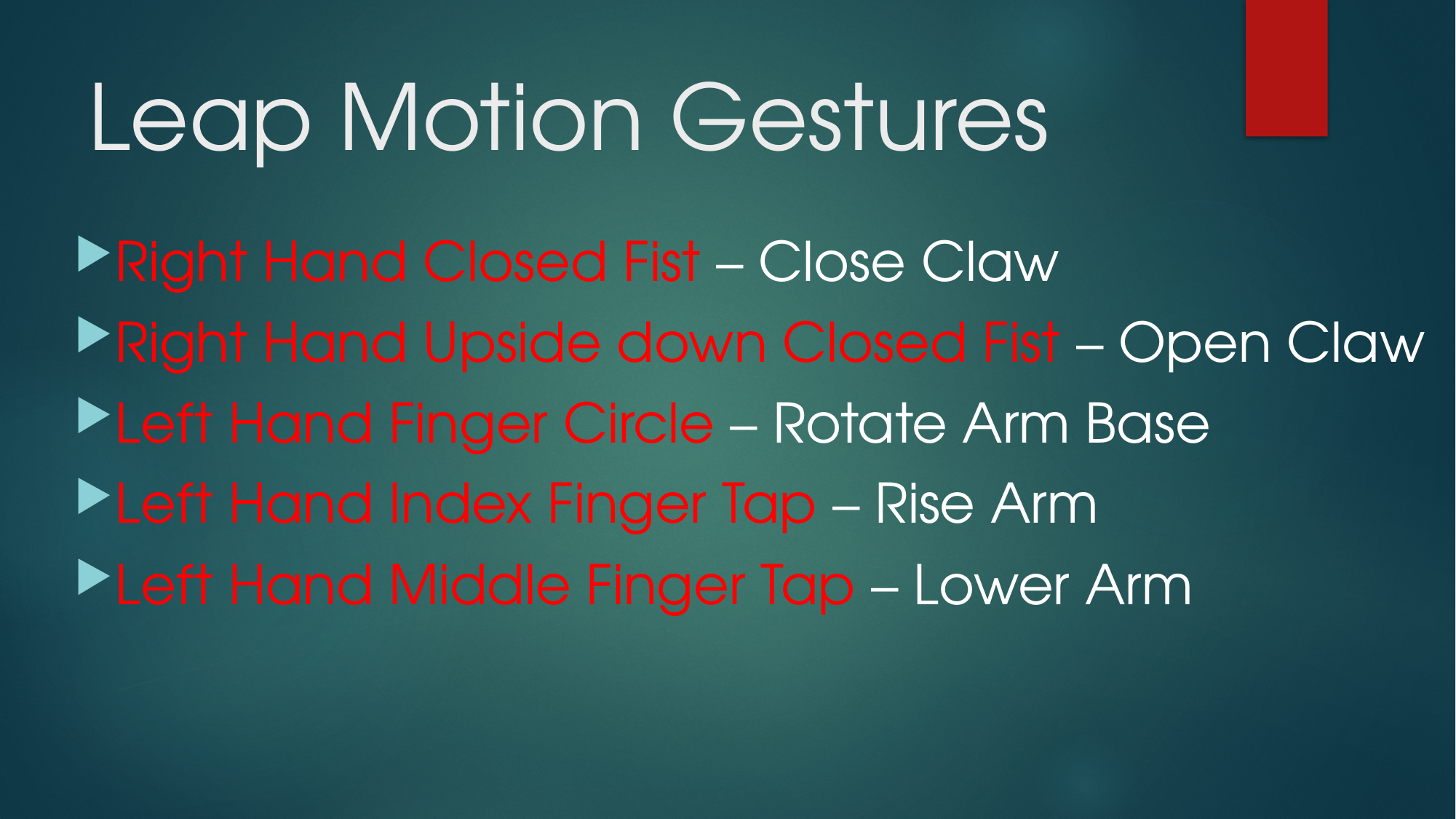

# Leap Motion Gestures
Right Hand Closed Fist – Close Claw
Right Hand Upside down Closed Fist – Open Claw
Left Hand Finger Circle – Rotate Arm Base
Left Hand Index Finger Tap – Rise Arm
Left Hand Middle Finger Tap – Lower Arm